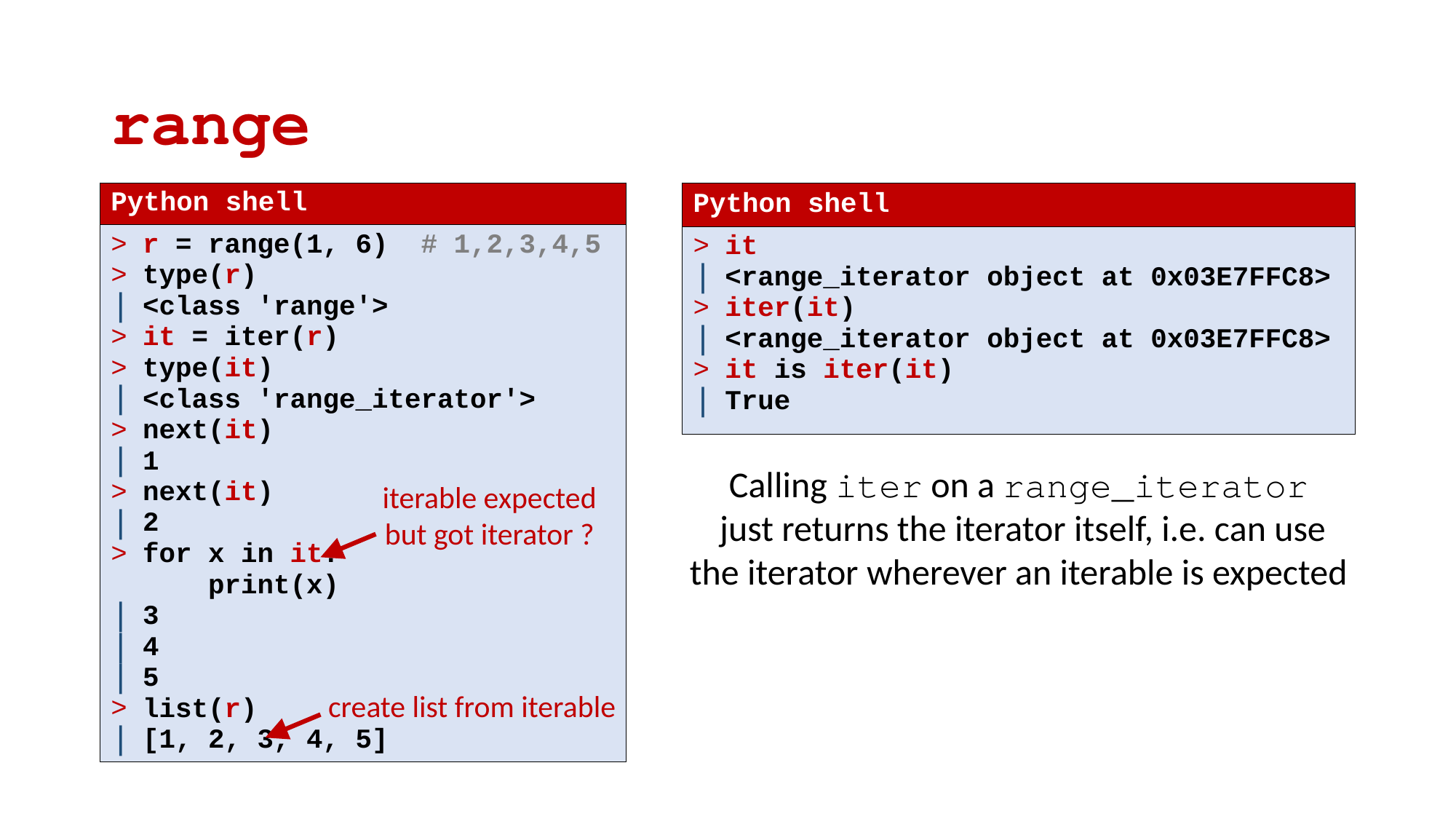

# range
| Python shell |
| --- |
| r = range(1, 6) # 1,2,3,4,5 type(r) <class 'range'> it = iter(r) type(it) <class 'range\_iterator'> next(it) 1 next(it) 2 for x in it: print(x) 3 4 5 list(r) [1, 2, 3, 4, 5] |
| Python shell |
| --- |
| it <range\_iterator object at 0x03E7FFC8> iter(it) <range\_iterator object at 0x03E7FFC8> it is iter(it) True |
Calling iter on a range_iterator
 just returns the iterator itself, i.e. can use the iterator wherever an iterable is expected
iterable expected but got iterator ?
create list from iterable